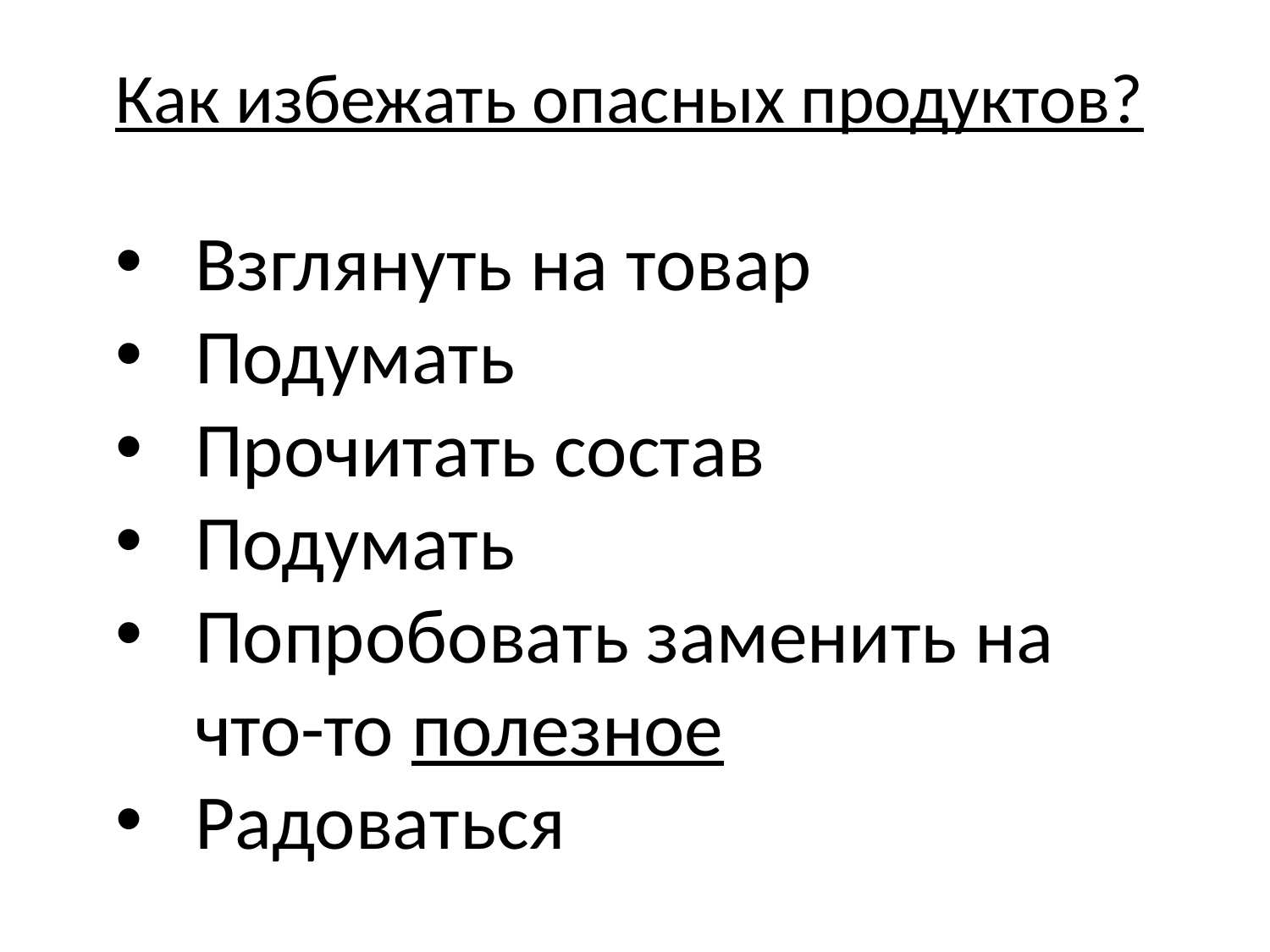

Как избежать опасных продуктов?

Взглянуть на товар
Подумать
Прочитать состав
Подумать
Попробовать заменить на что-то полезное
Радоваться